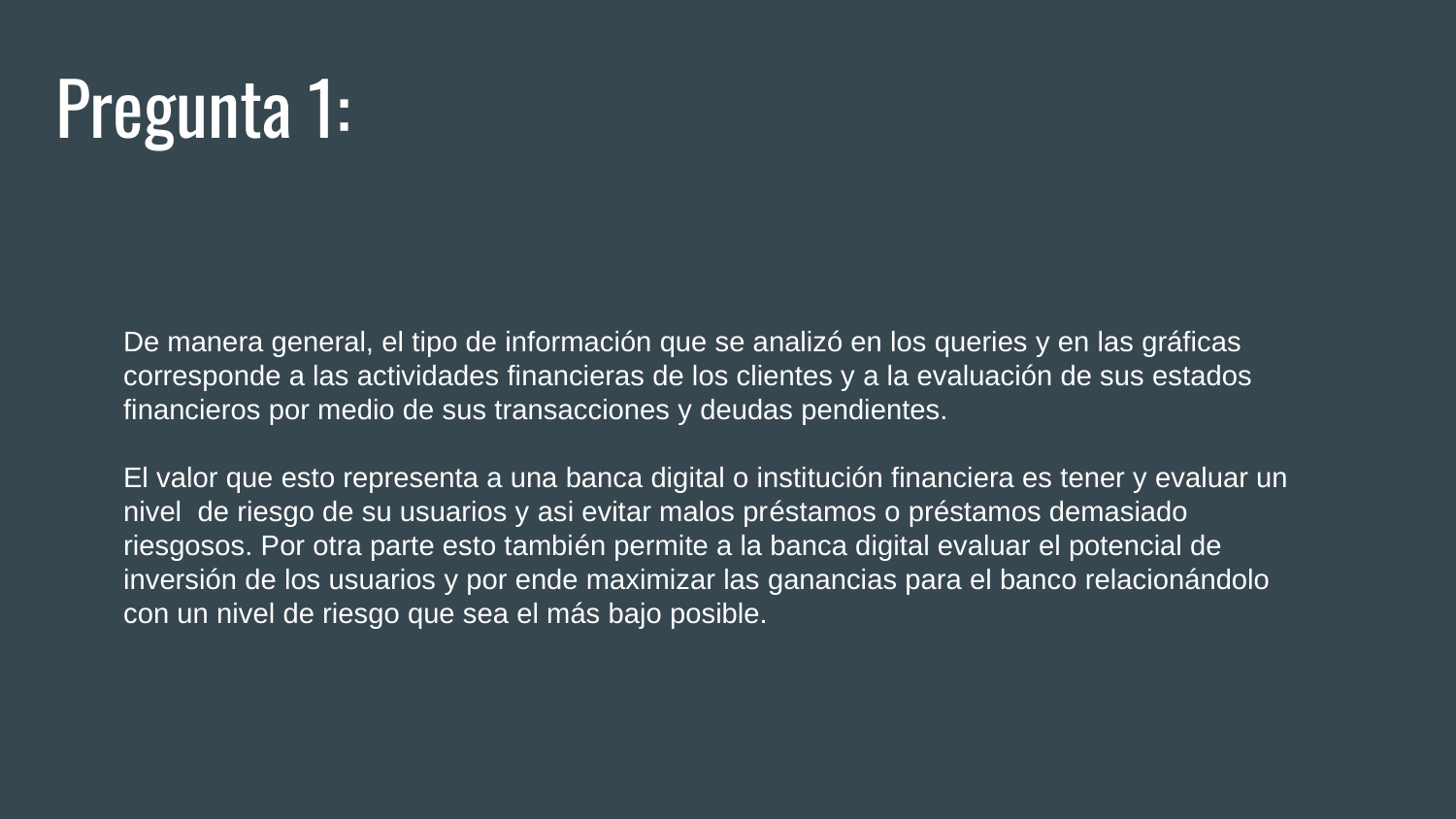

# Pregunta 1:
De manera general, el tipo de información que se analizó en los queries y en las gráficas corresponde a las actividades financieras de los clientes y a la evaluación de sus estados financieros por medio de sus transacciones y deudas pendientes.

El valor que esto representa a una banca digital o institución financiera es tener y evaluar un nivel  de riesgo de su usuarios y asi evitar malos préstamos o préstamos demasiado riesgosos. Por otra parte esto también permite a la banca digital evaluar el potencial de inversión de los usuarios y por ende maximizar las ganancias para el banco relacionándolo con un nivel de riesgo que sea el más bajo posible.